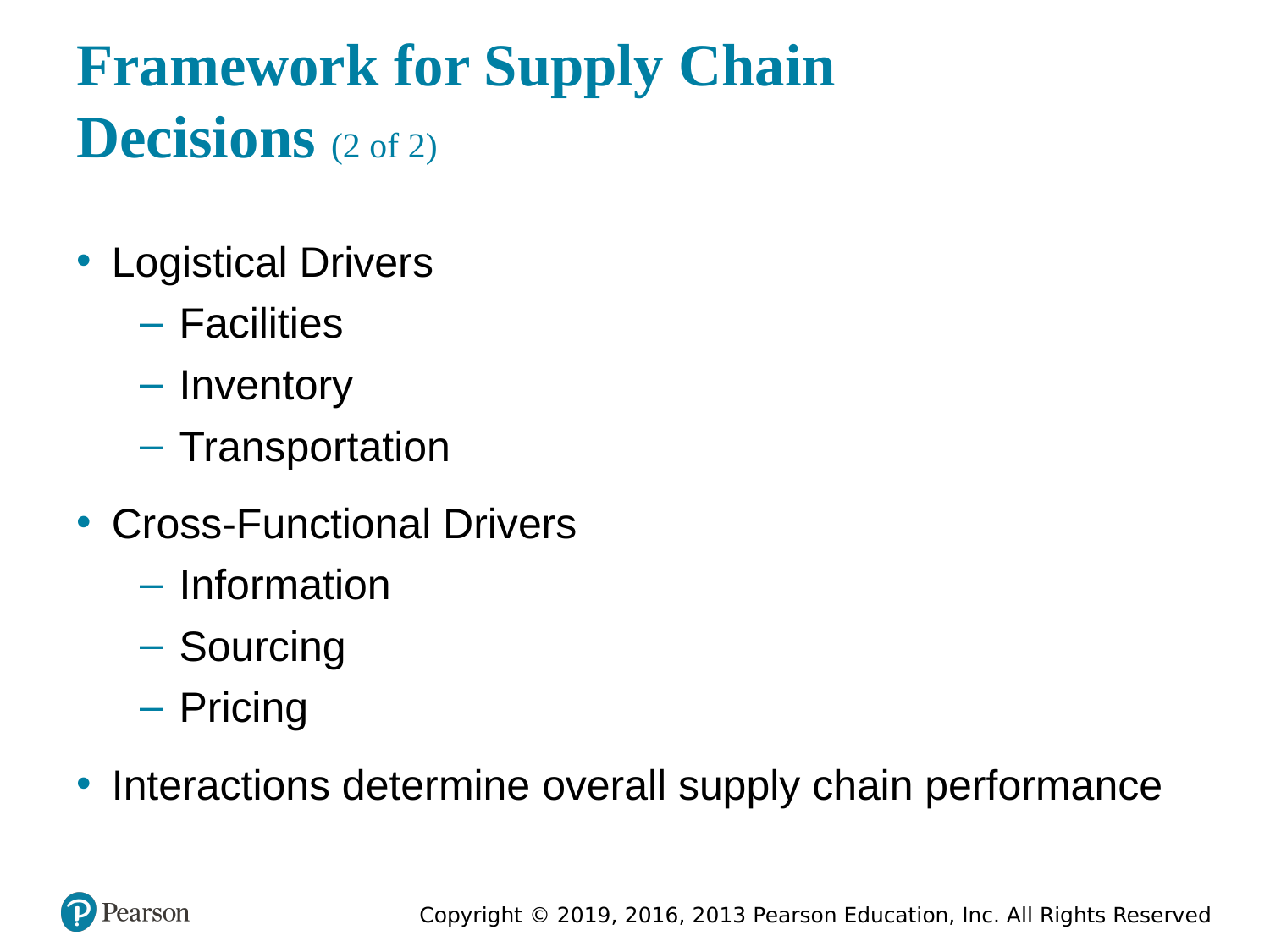

# Framework for Supply Chain Decisions (2 of 2)
Logistical Drivers
Facilities
Inventory
Transportation
Cross-Functional Drivers
Information
Sourcing
Pricing
Interactions determine overall supply chain performance